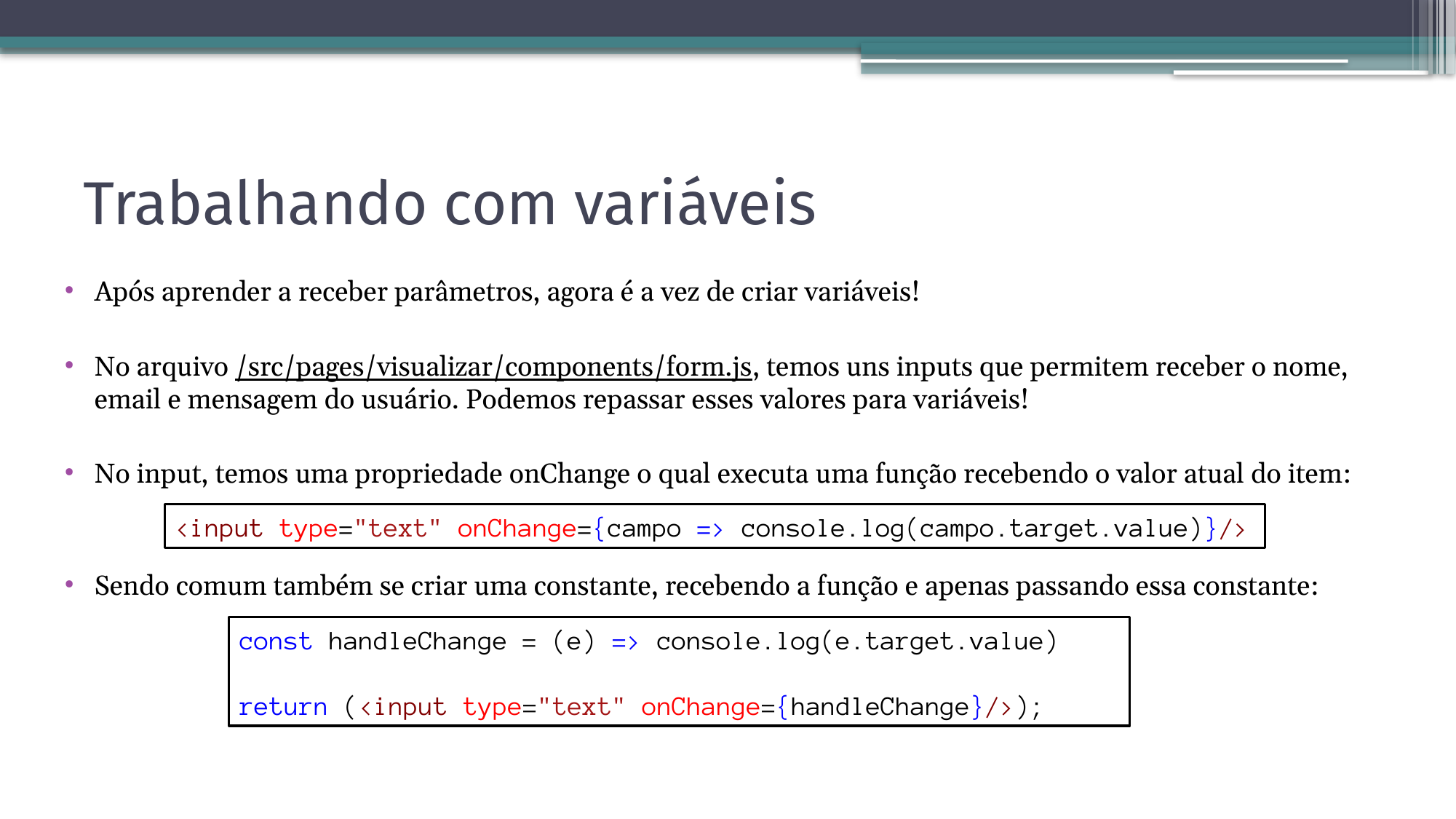

# Trabalhando com variáveis
Após aprender a receber parâmetros, agora é a vez de criar variáveis!

No arquivo /src/pages/visualizar/components/form.js, temos uns inputs que permitem receber o nome, email e mensagem do usuário. Podemos repassar esses valores para variáveis!

No input, temos uma propriedade onChange o qual executa uma função recebendo o valor atual do item:

Sendo comum também se criar uma constante, recebendo a função e apenas passando essa constante:

<input type="text" onChange={campo => console.log(campo.target.value)}/>
const handleChange = (e) => console.log(e.target.value)
return (<input type="text" onChange={handleChange}/>);